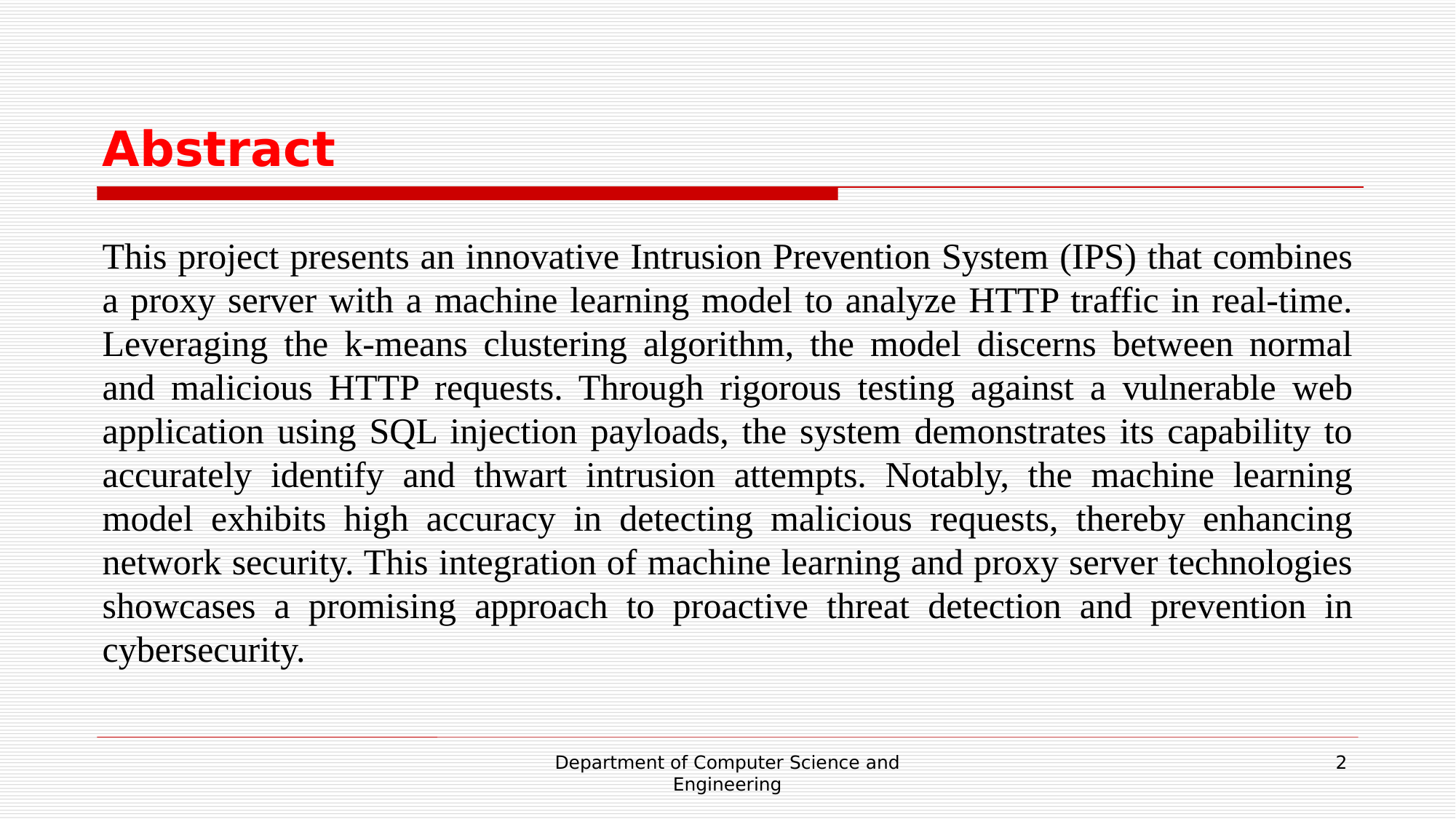

# Abstract
This project presents an innovative Intrusion Prevention System (IPS) that combines a proxy server with a machine learning model to analyze HTTP traffic in real-time. Leveraging the k-means clustering algorithm, the model discerns between normal and malicious HTTP requests. Through rigorous testing against a vulnerable web application using SQL injection payloads, the system demonstrates its capability to accurately identify and thwart intrusion attempts. Notably, the machine learning model exhibits high accuracy in detecting malicious requests, thereby enhancing network security. This integration of machine learning and proxy server technologies showcases a promising approach to proactive threat detection and prevention in cybersecurity.

Department of Computer Science and Engineering
2